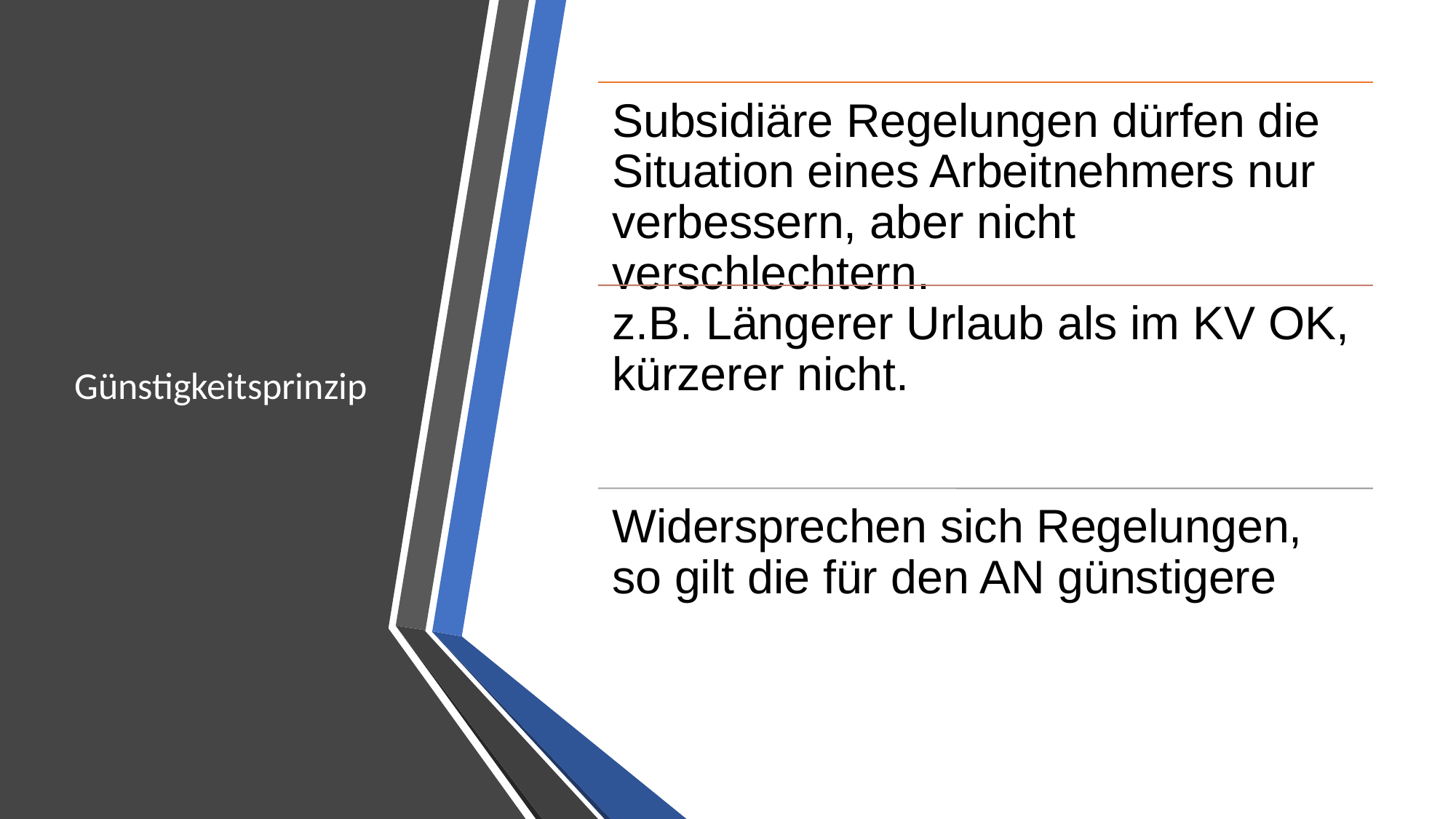

# Günstigkeitsprinzip
Subsidiäre Regelungen dürfen die Situation eines Arbeitnehmers nur verbessern, aber nicht verschlechtern.
z.B. Längerer Urlaub als im KV OK, kürzerer nicht.
Widersprechen sich Regelungen, so gilt die für den AN günstigere